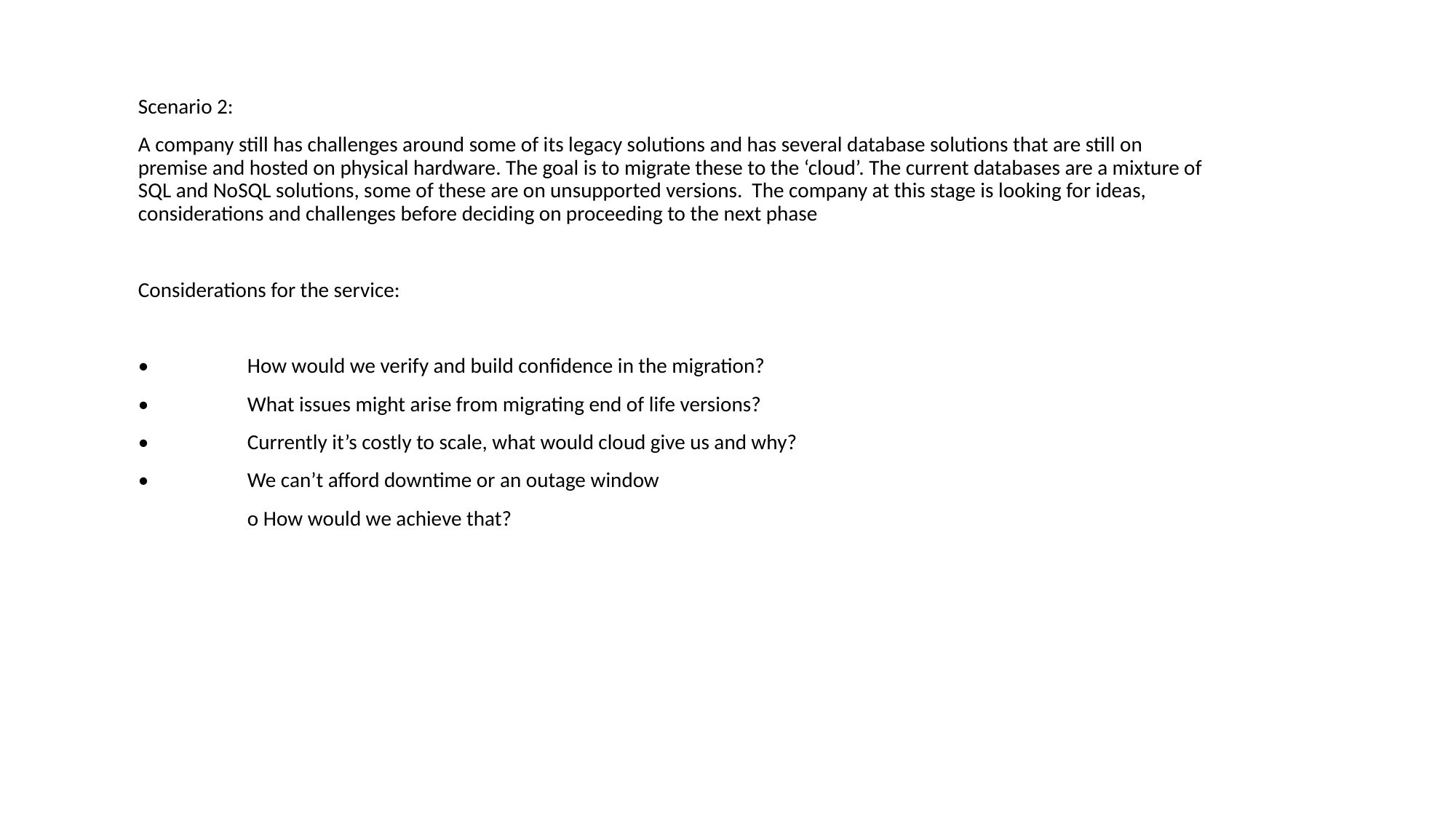

Scenario 2:
A company still has challenges around some of its legacy solutions and has several database solutions that are still on premise and hosted on physical hardware. The goal is to migrate these to the ‘cloud’. The current databases are a mixture of SQL and NoSQL solutions, some of these are on unsupported versions.  The company at this stage is looking for ideas, considerations and challenges before deciding on proceeding to the next phase

Considerations for the service:

•	How would we verify and build confidence in the migration?
•	What issues might arise from migrating end of life versions?
•	Currently it’s costly to scale, what would cloud give us and why?
•	We can’t afford downtime or an outage window
	o How would we achieve that?